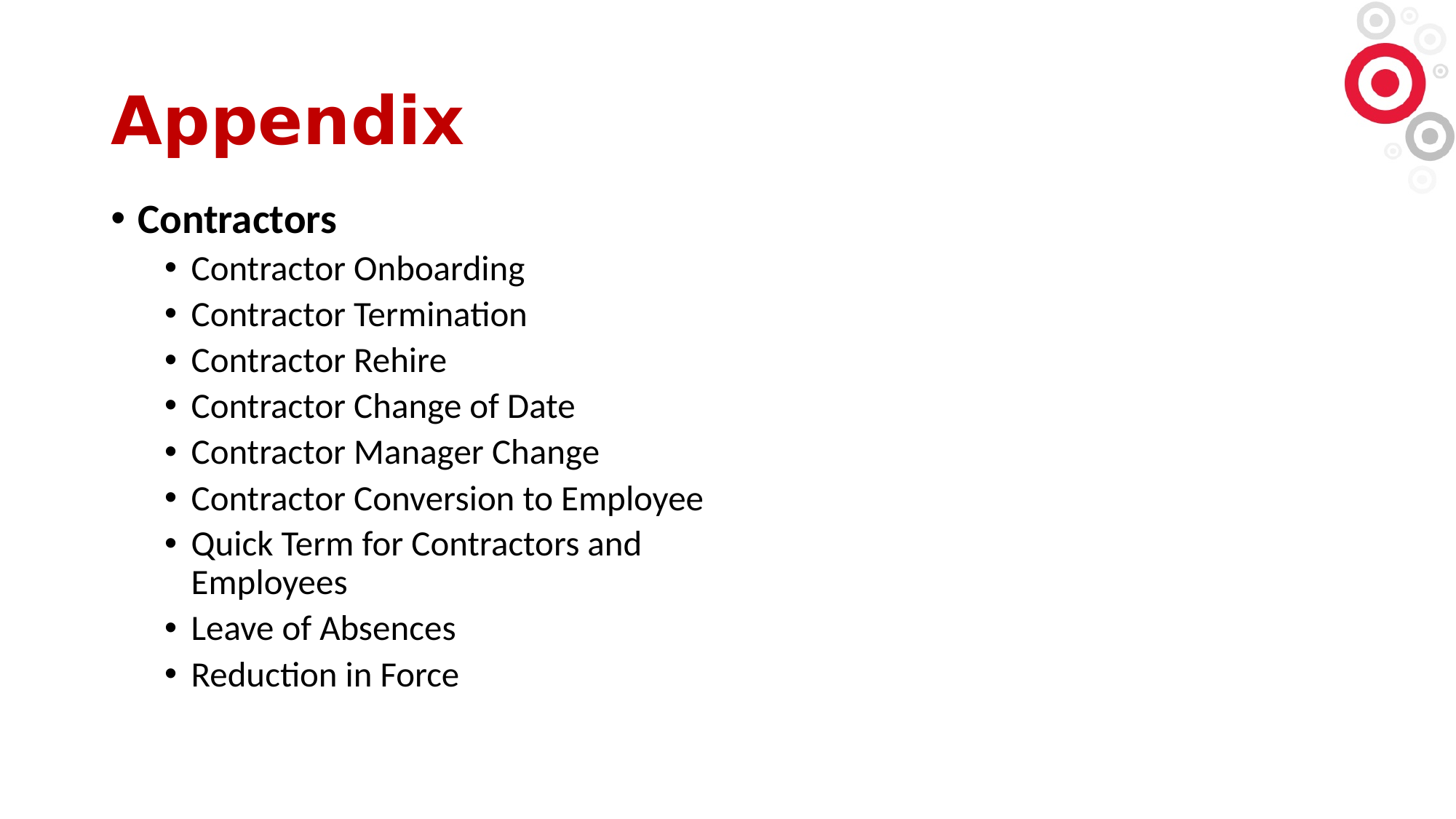

# Appendix
Contractors
Contractor Onboarding
Contractor Termination
Contractor Rehire
Contractor Change of Date
Contractor Manager Change
Contractor Conversion to Employee
Quick Term for Contractors and Employees
Leave of Absences
Reduction in Force